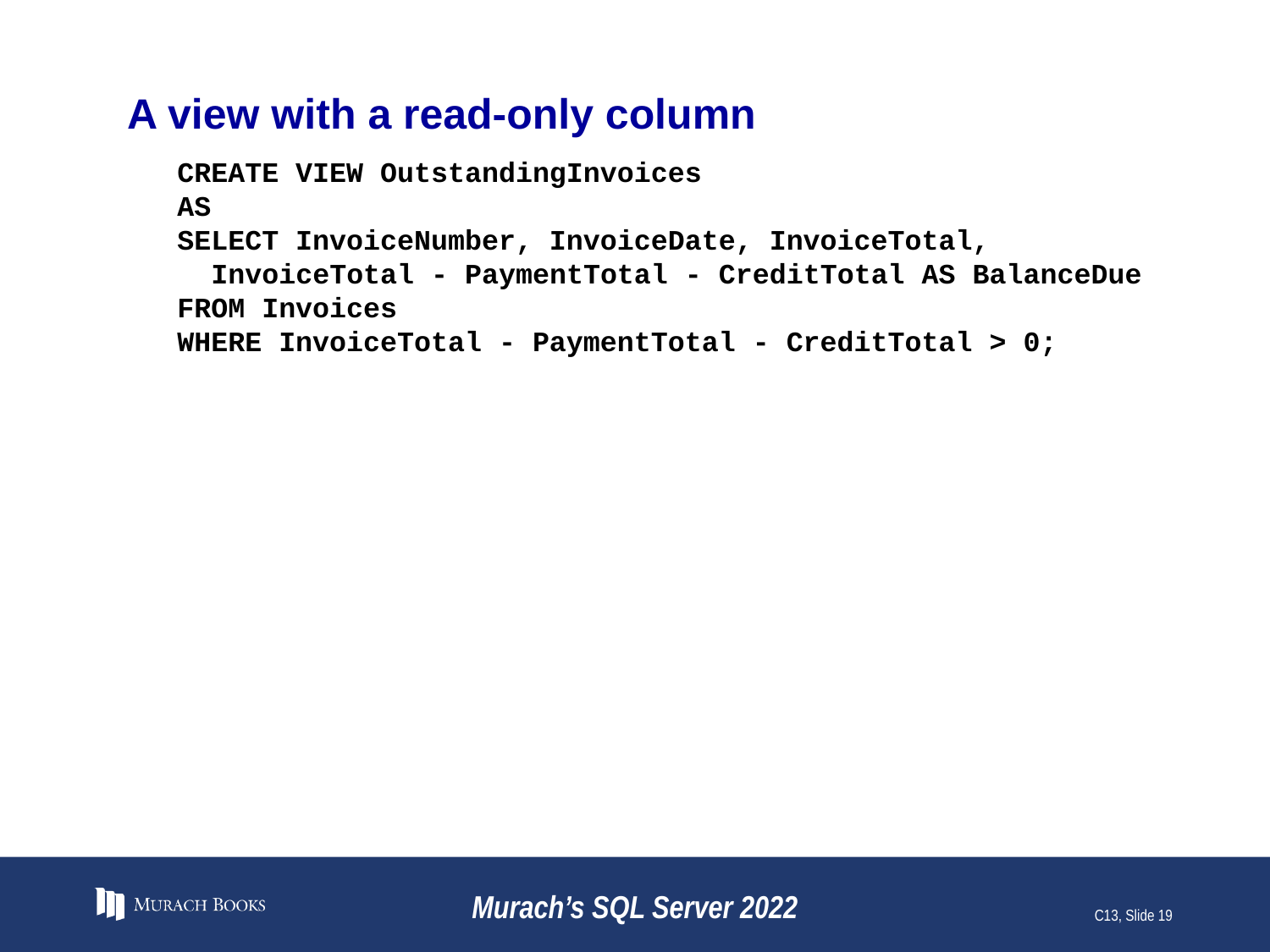

# A view with a read-only column
CREATE VIEW OutstandingInvoices
AS
SELECT InvoiceNumber, InvoiceDate, InvoiceTotal,
  InvoiceTotal - PaymentTotal - CreditTotal AS BalanceDue
FROM Invoices
WHERE InvoiceTotal - PaymentTotal - CreditTotal > 0;

Murach’s SQL Server 2022

C13, Slide 19